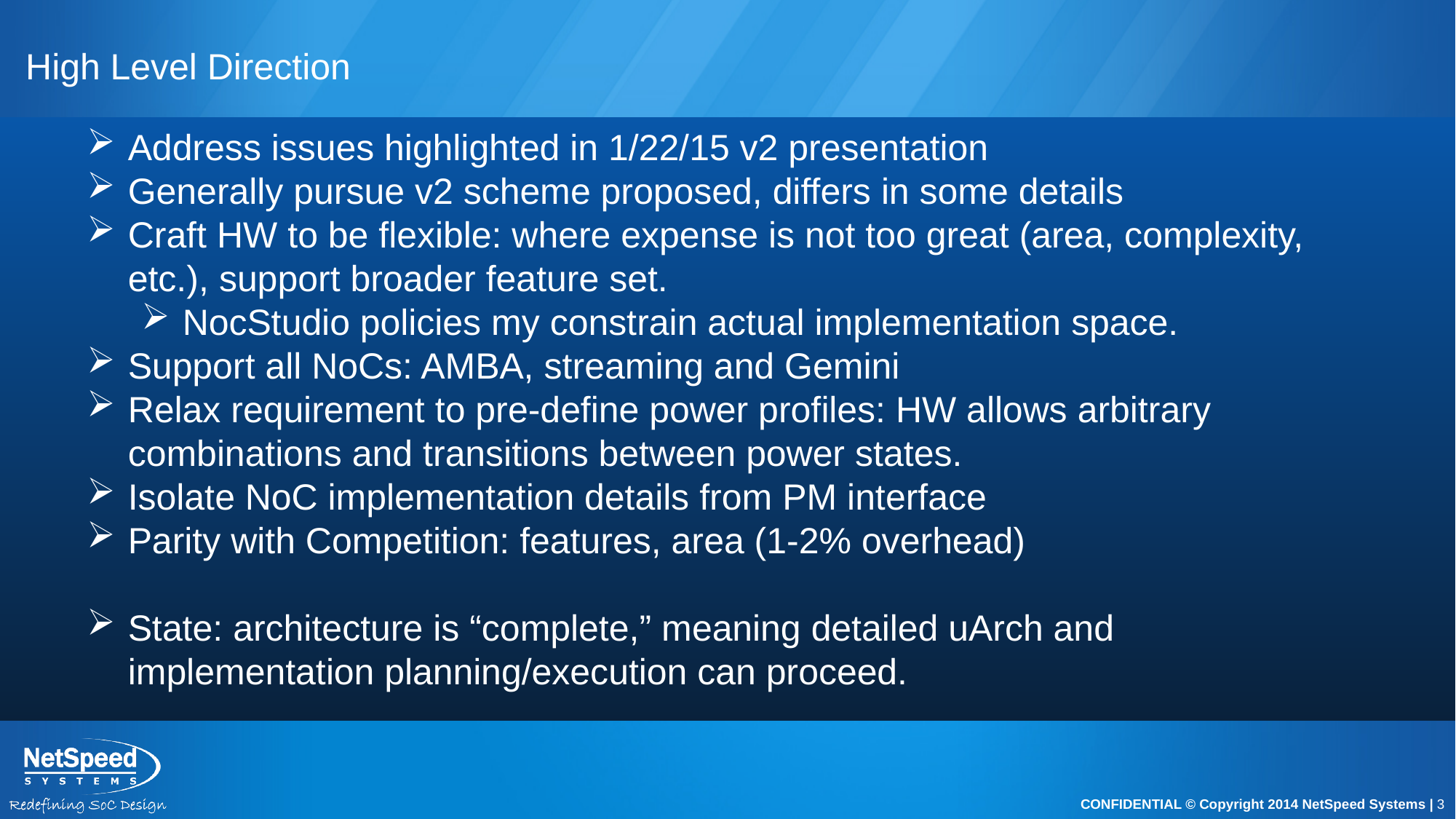

# High Level Direction

Address issues highlighted in 1/22/15 v2 presentation
Generally pursue v2 scheme proposed, differs in some details
Craft HW to be flexible: where expense is not too great (area, complexity, etc.), support broader feature set.
NocStudio policies my constrain actual implementation space.
Support all NoCs: AMBA, streaming and Gemini
Relax requirement to pre-define power profiles: HW allows arbitrary combinations and transitions between power states.
Isolate NoC implementation details from PM interface
Parity with Competition: features, area (1-2% overhead)

State: architecture is “complete,” meaning detailed uArch and implementation planning/execution can proceed.